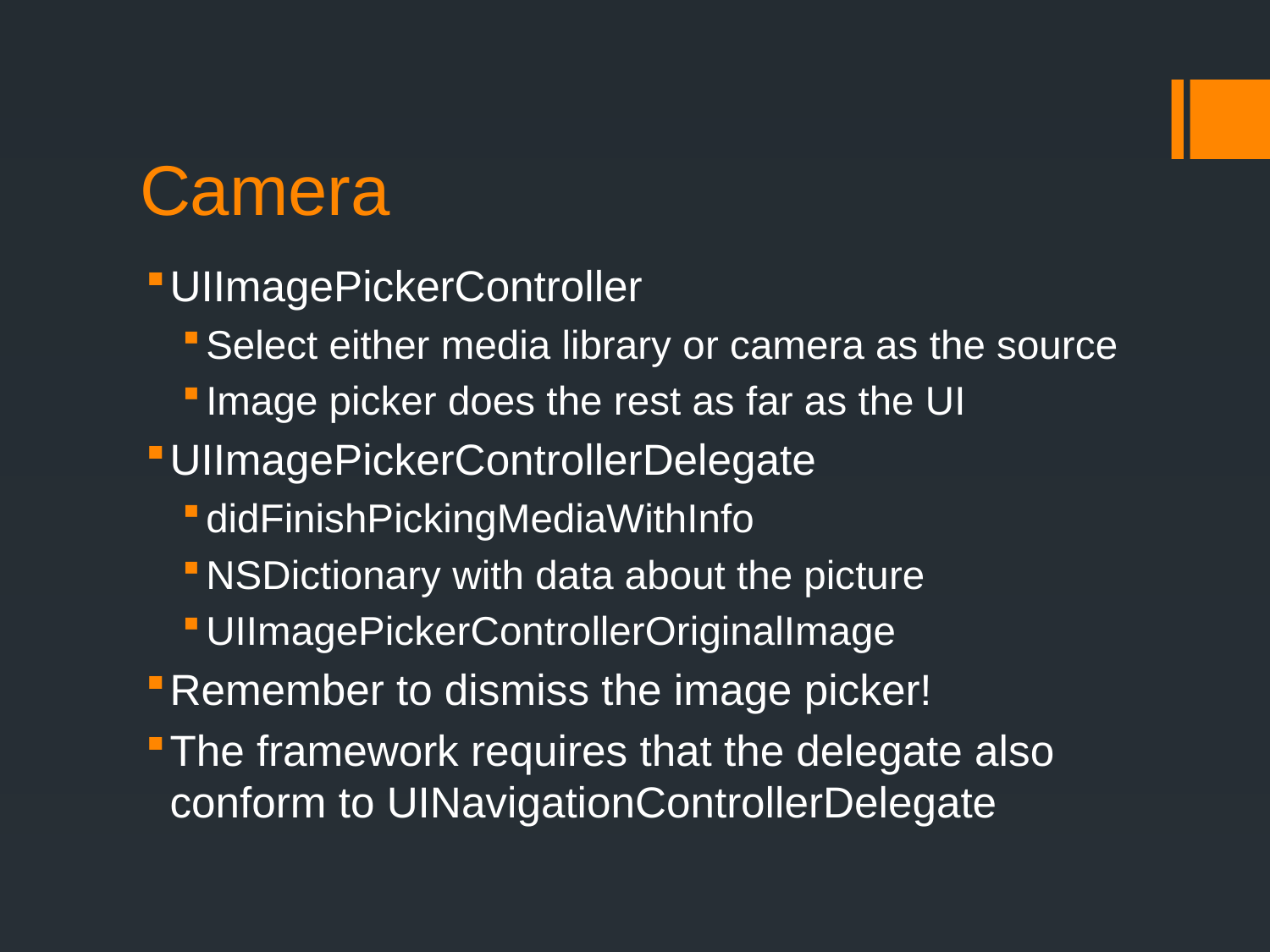

# Camera
UIImagePickerController
Select either media library or camera as the source
Image picker does the rest as far as the UI
UIImagePickerControllerDelegate
didFinishPickingMediaWithInfo
NSDictionary with data about the picture
UIImagePickerControllerOriginalImage
Remember to dismiss the image picker!
The framework requires that the delegate also conform to UINavigationControllerDelegate